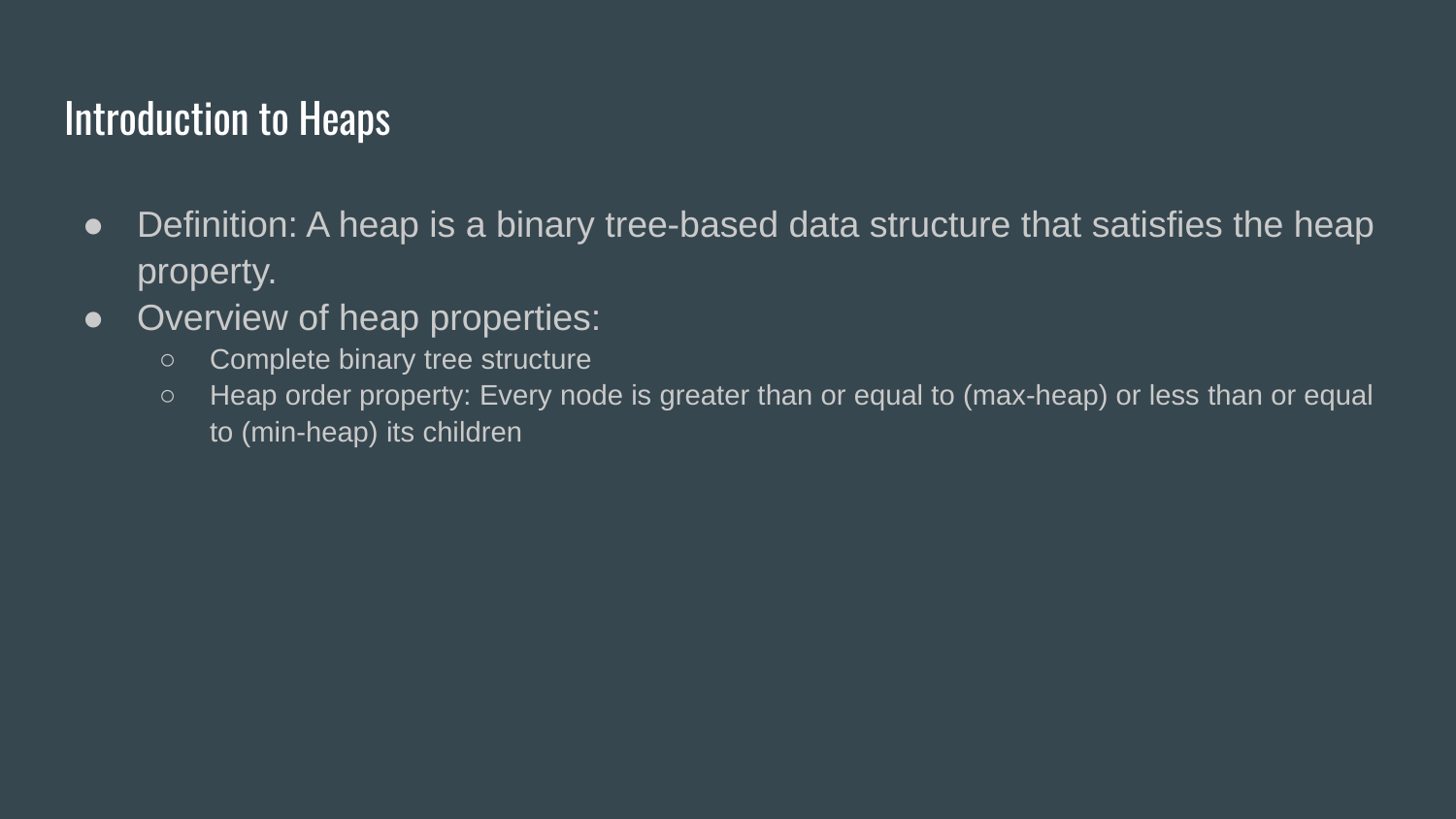

# Introduction to Heaps
Definition: A heap is a binary tree-based data structure that satisfies the heap property.
Overview of heap properties:
Complete binary tree structure
Heap order property: Every node is greater than or equal to (max-heap) or less than or equal to (min-heap) its children